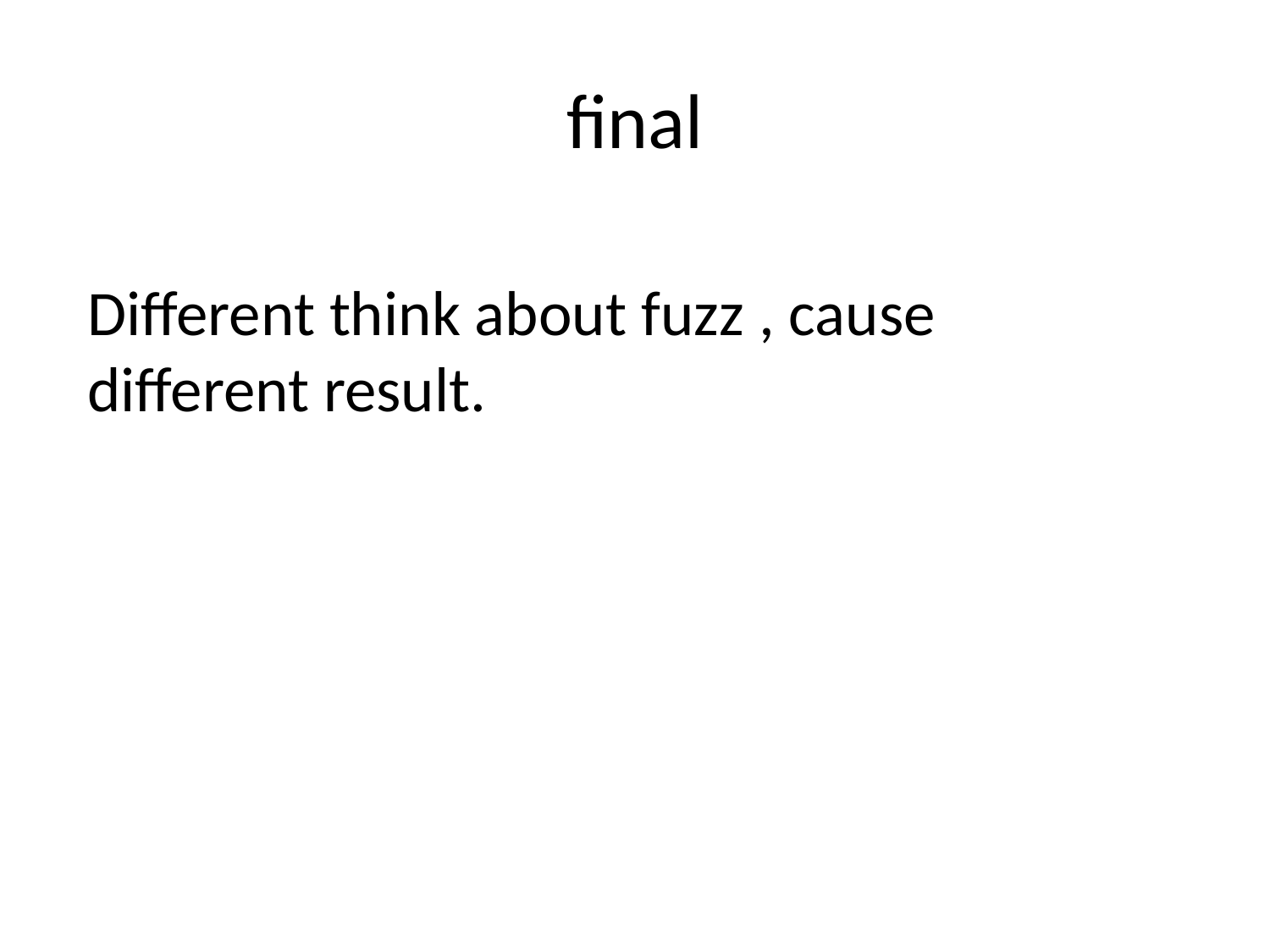

# final
Different think about fuzz , cause different result.